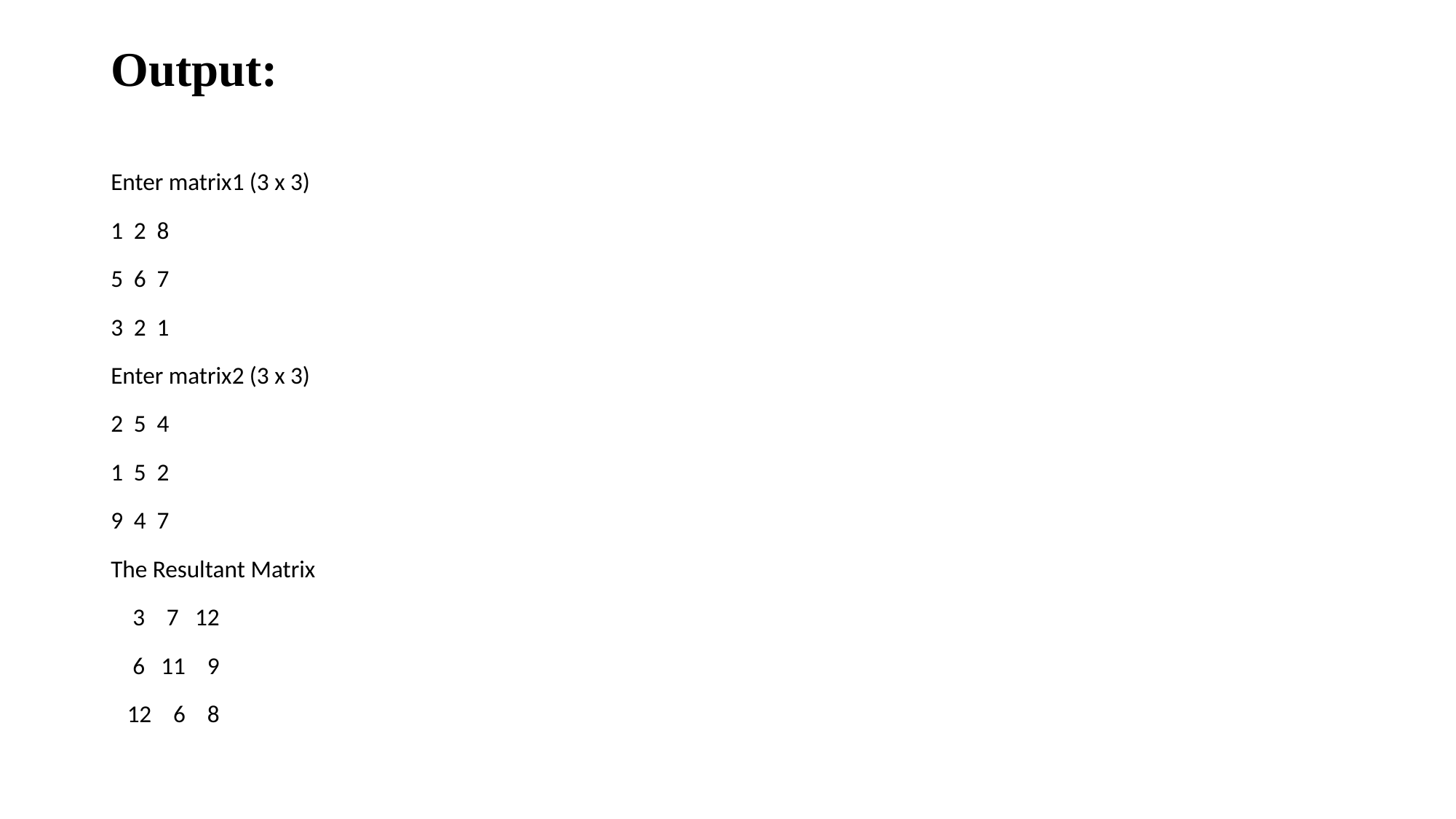

Output:

Enter matrix1 (3 x 3)
1  2  8
5  6  7
3  2  1
Enter matrix2 (3 x 3)
2  5  4
1  5  2
9  4  7
The Resultant Matrix
    3    7   12
    6   11    9
   12    6    8